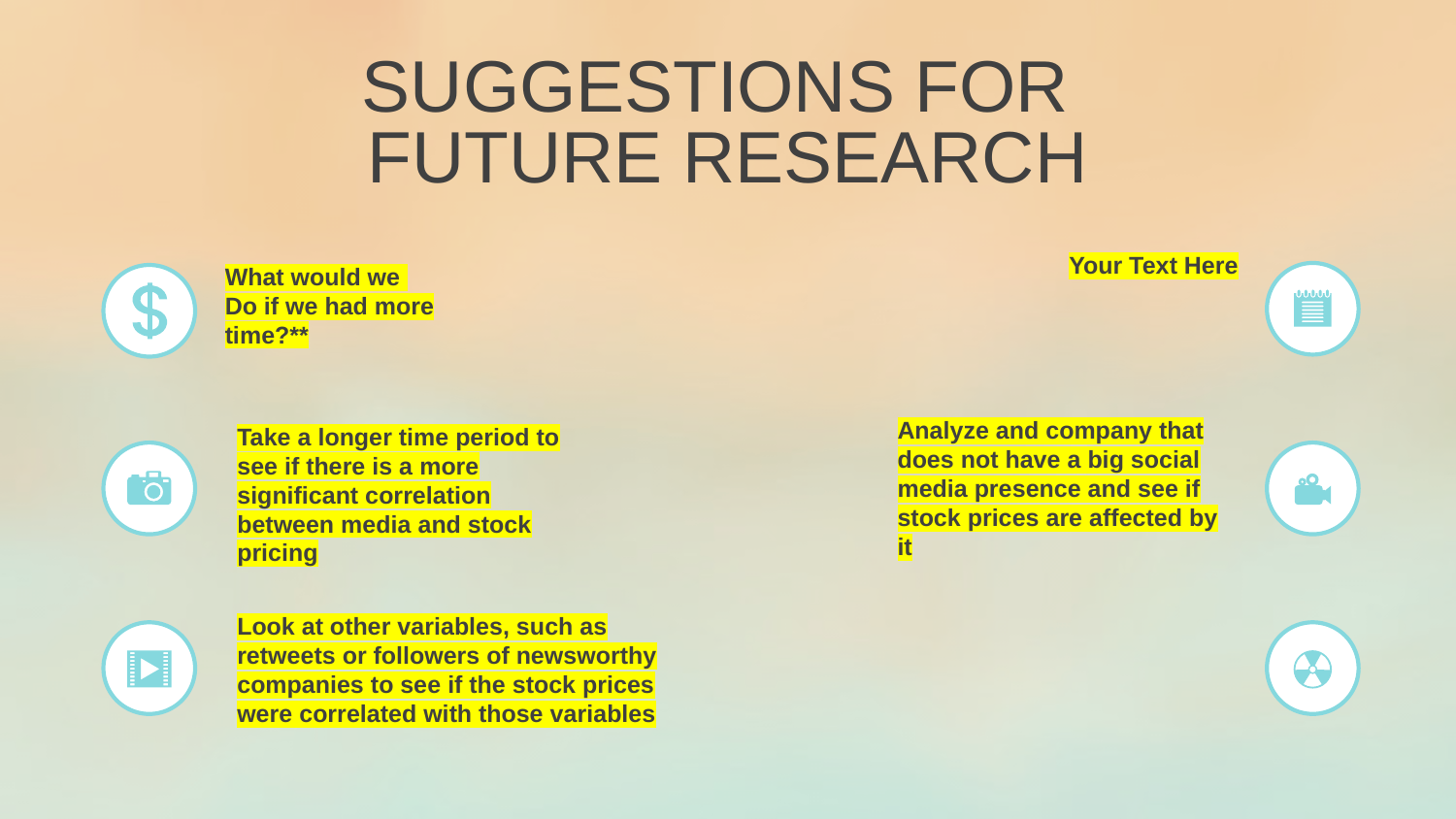

SUGGESTIONS FOR
FUTURE RESEARCH
Your Text Here

What would we
Do if we had more time?**

Analyze and company that does not have a big social media presence and see if stock prices are affected by it
Take a longer time period to see if there is a more significant correlation between media and stock pricing

Look at other variables, such as retweets or followers of newsworthy companies to see if the stock prices were correlated with those variables